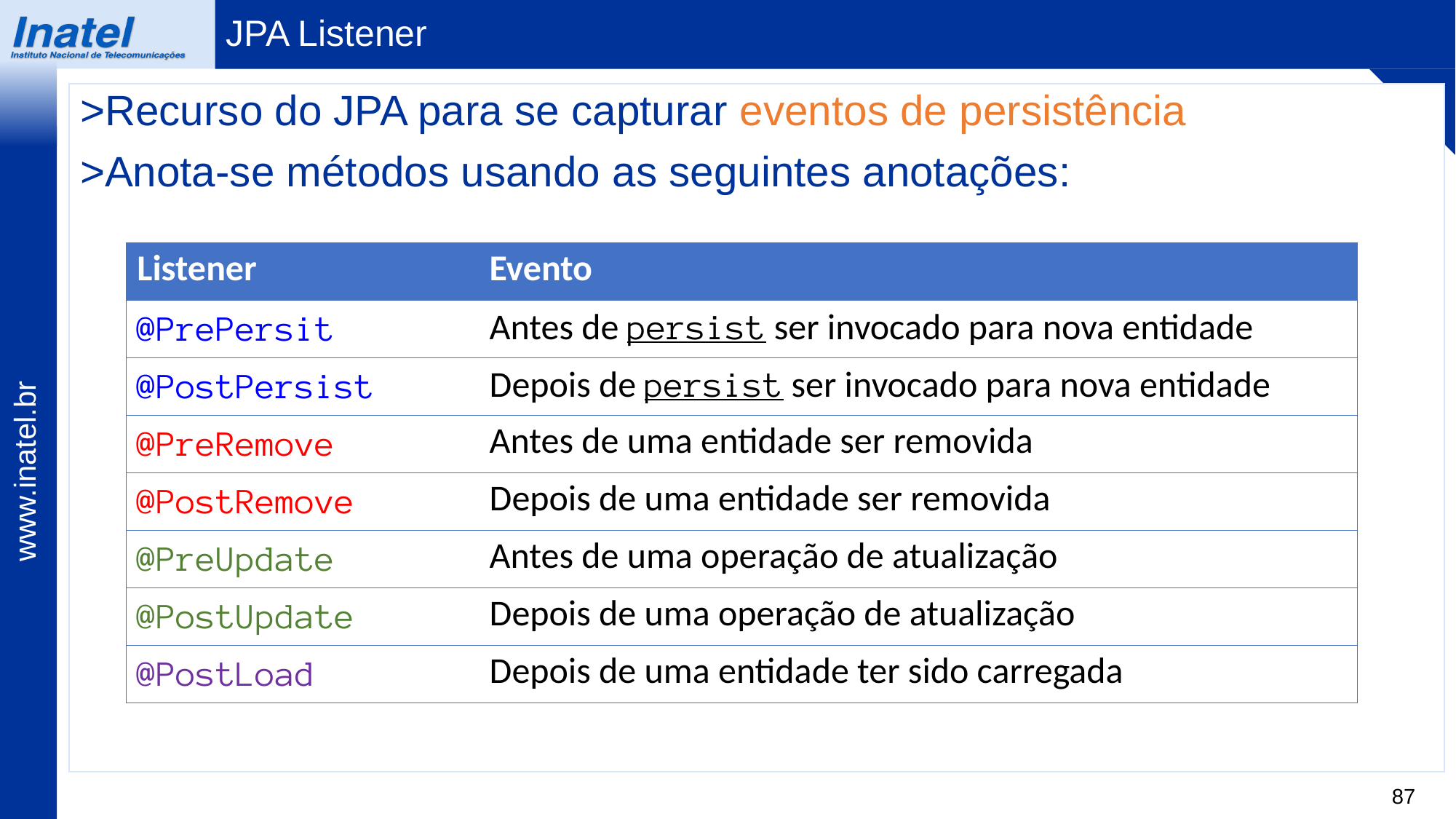

JPA Listener

>Recurso do JPA para se capturar eventos de persistência
>Anota-se métodos usando as seguintes anotações:

| Listener | Evento |
| --- | --- |
| @PrePersit | Antes de persist ser invocado para nova entidade |
| @PostPersist | Depois de persist ser invocado para nova entidade |
| @PreRemove | Antes de uma entidade ser removida |
| @PostRemove | Depois de uma entidade ser removida |
| @PreUpdate | Antes de uma operação de atualização |
| @PostUpdate | Depois de uma operação de atualização |
| @PostLoad | Depois de uma entidade ter sido carregada |